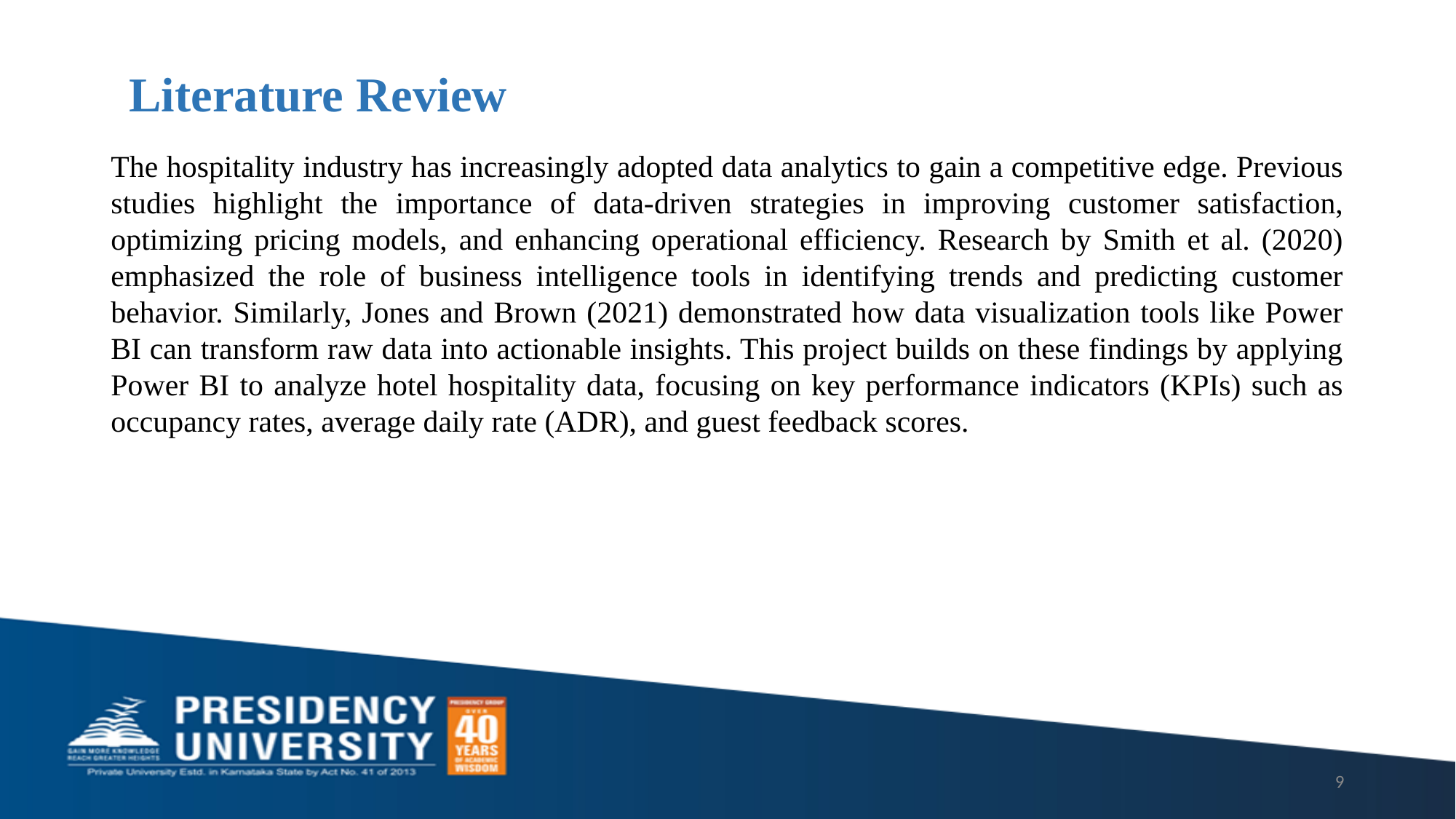

# Literature Review
The hospitality industry has increasingly adopted data analytics to gain a competitive edge. Previous studies highlight the importance of data-driven strategies in improving customer satisfaction, optimizing pricing models, and enhancing operational efficiency. Research by Smith et al. (2020) emphasized the role of business intelligence tools in identifying trends and predicting customer behavior. Similarly, Jones and Brown (2021) demonstrated how data visualization tools like Power BI can transform raw data into actionable insights. This project builds on these findings by applying Power BI to analyze hotel hospitality data, focusing on key performance indicators (KPIs) such as occupancy rates, average daily rate (ADR), and guest feedback scores.
9